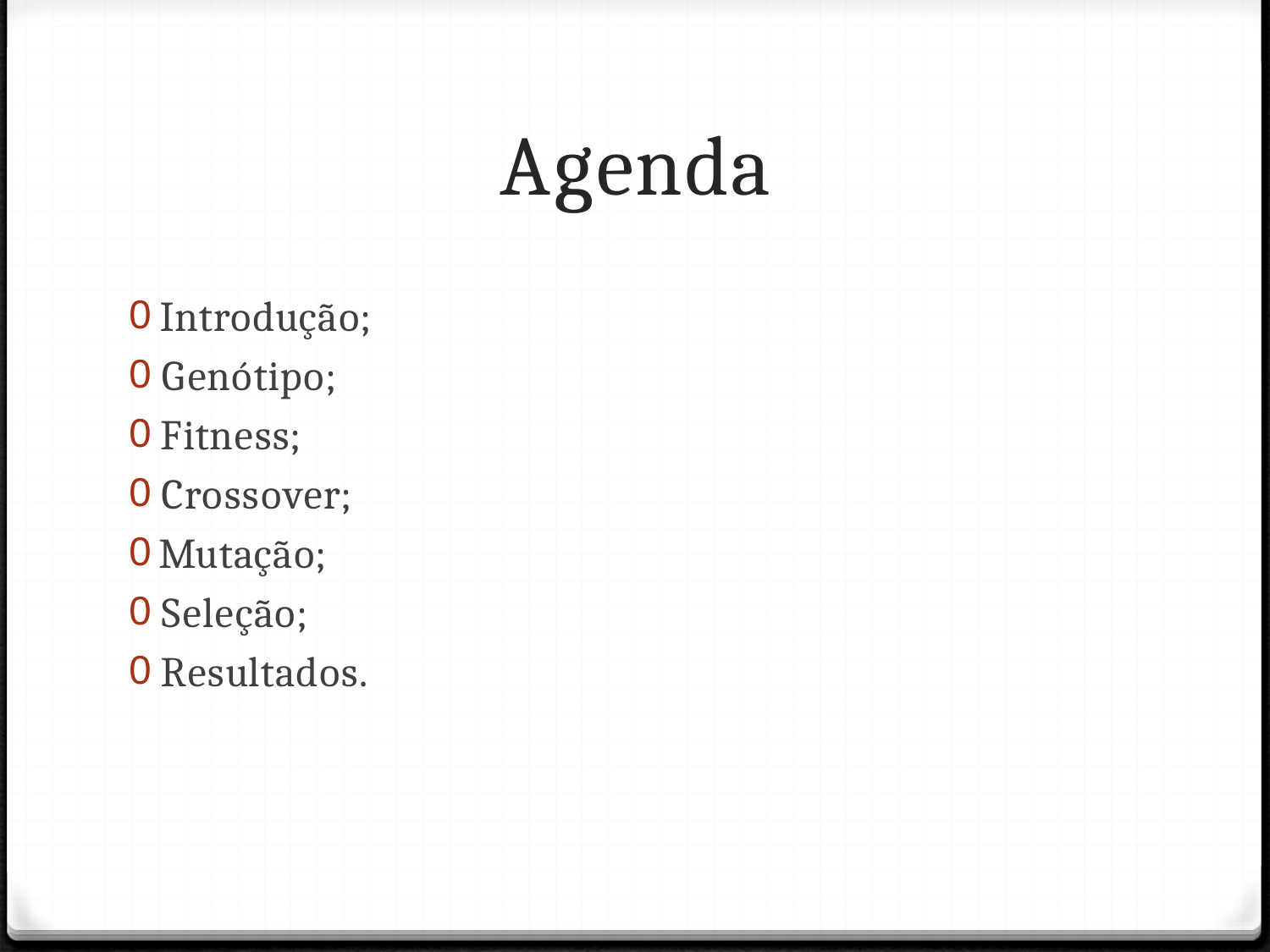

# Agenda
Introdução;
Genótipo;
Fitness;
Crossover;
Mutação;
Seleção;
Resultados.